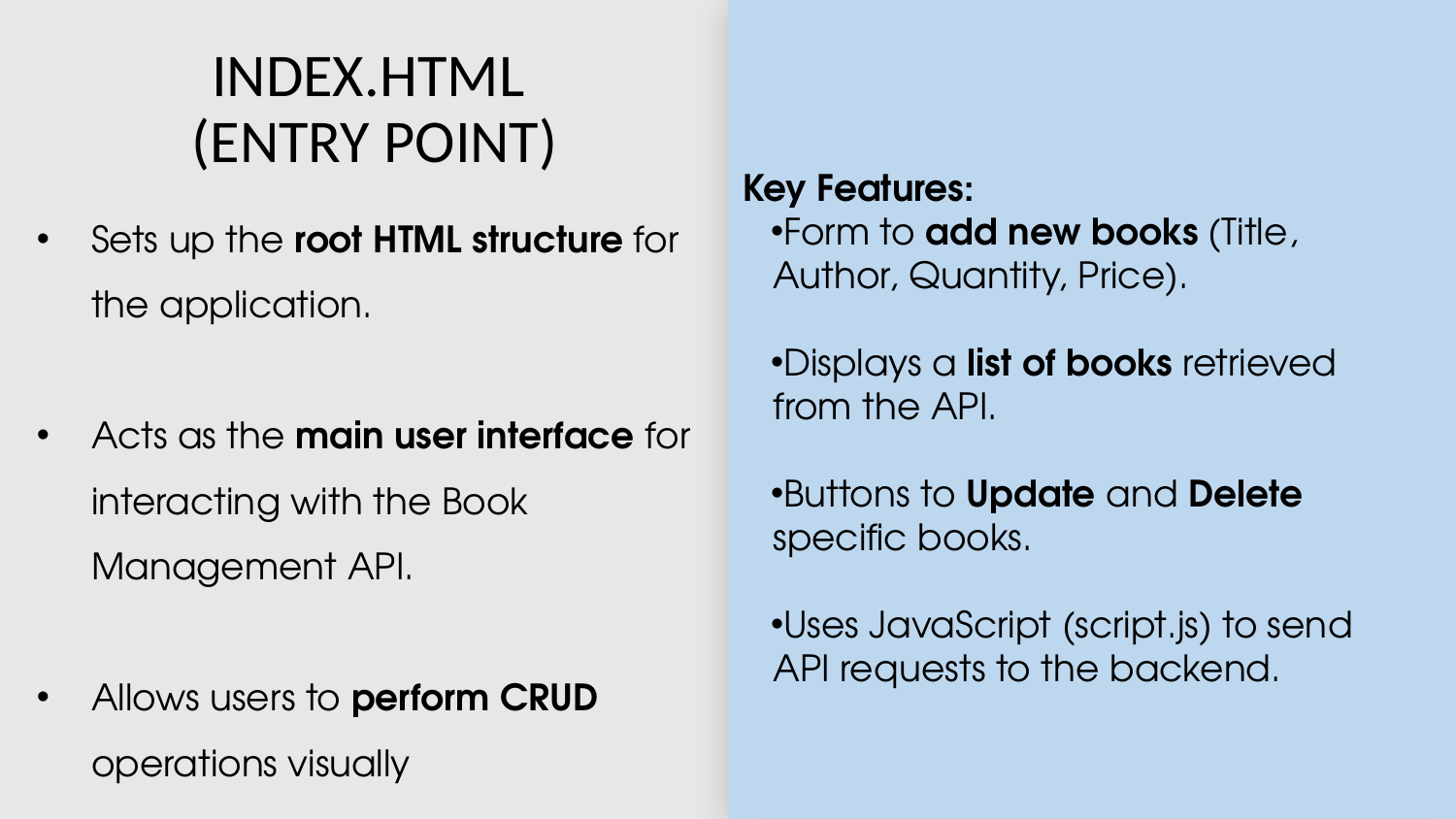

# INDEX.HTML (ENTRY POINT)
Key Features:
Form to add new books (Title,
   Author, Quantity, Price).

Displays a list of books retrieved
   from the API.

Buttons to Update and Delete
   specific books.

Uses JavaScript (script.js) to send
   API requests to the backend.
Sets up the root HTML structure for the application.

Acts as the main user interface for interacting with the Book Management API.

Allows users to perform CRUD operations visually